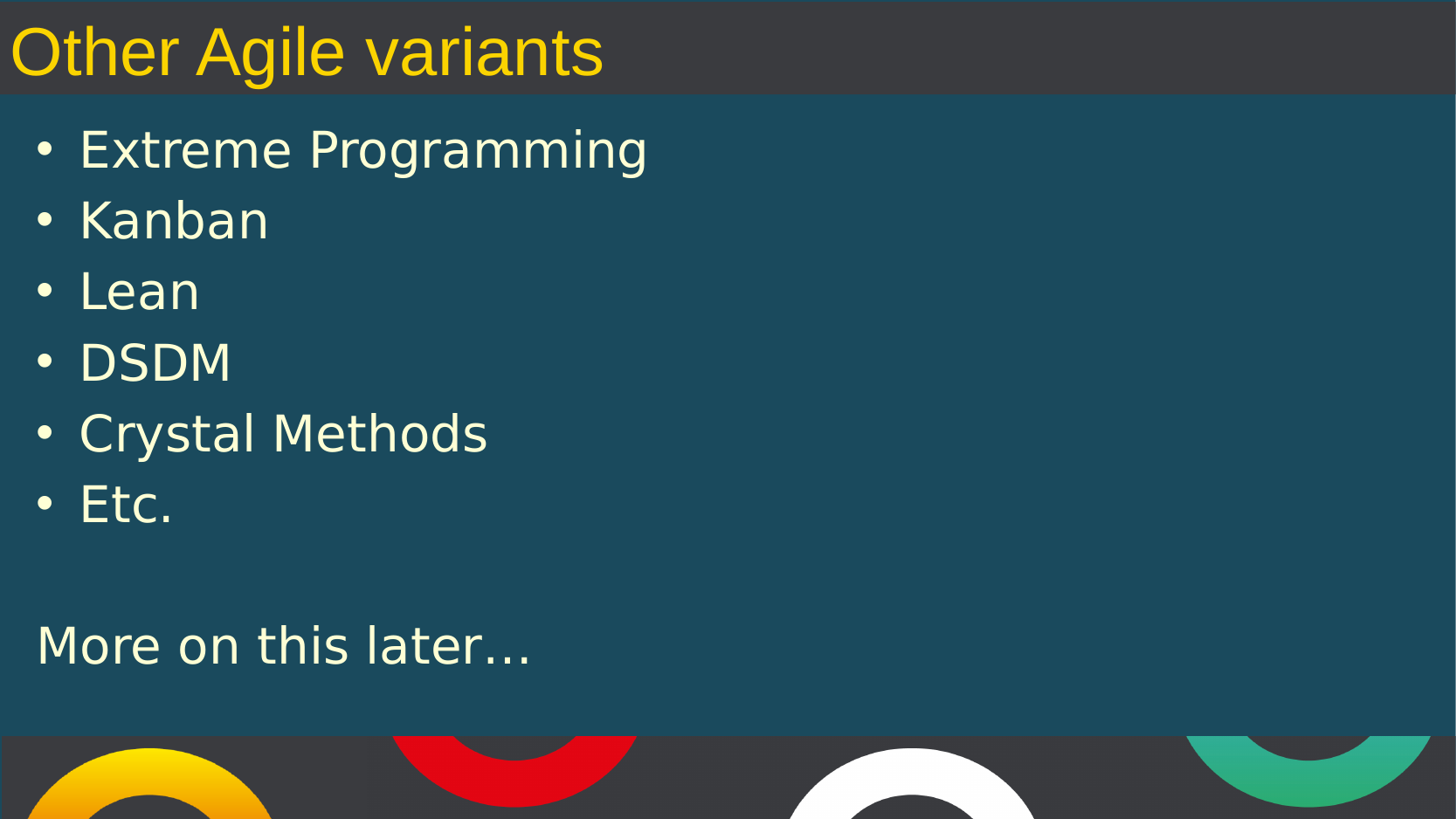

# Other Agile variants
Extreme Programming
Kanban
Lean
DSDM
Crystal Methods
Etc.

More on this later…